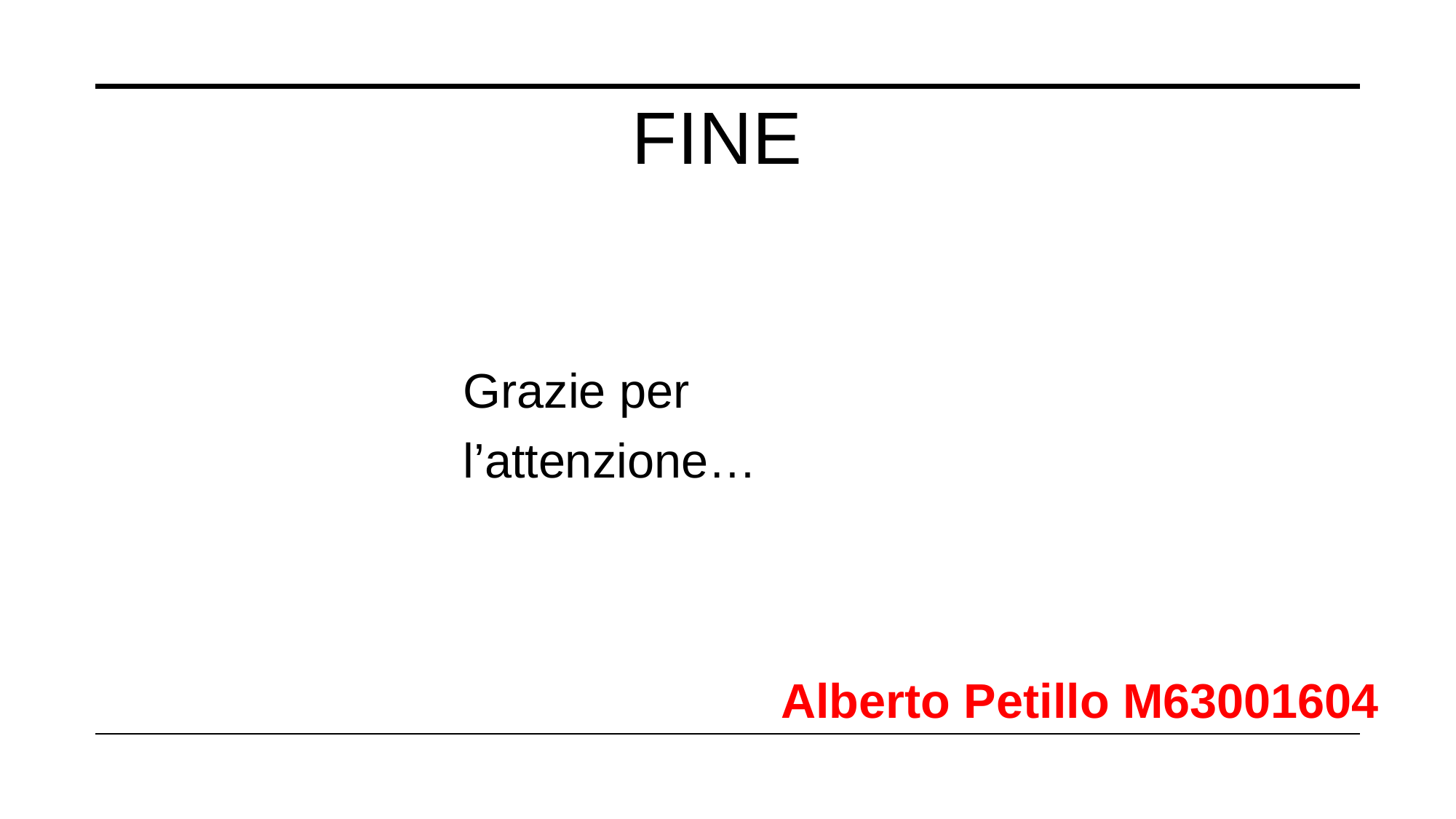

# fine
Grazie per l’attenzione…
Alberto Petillo M63001604